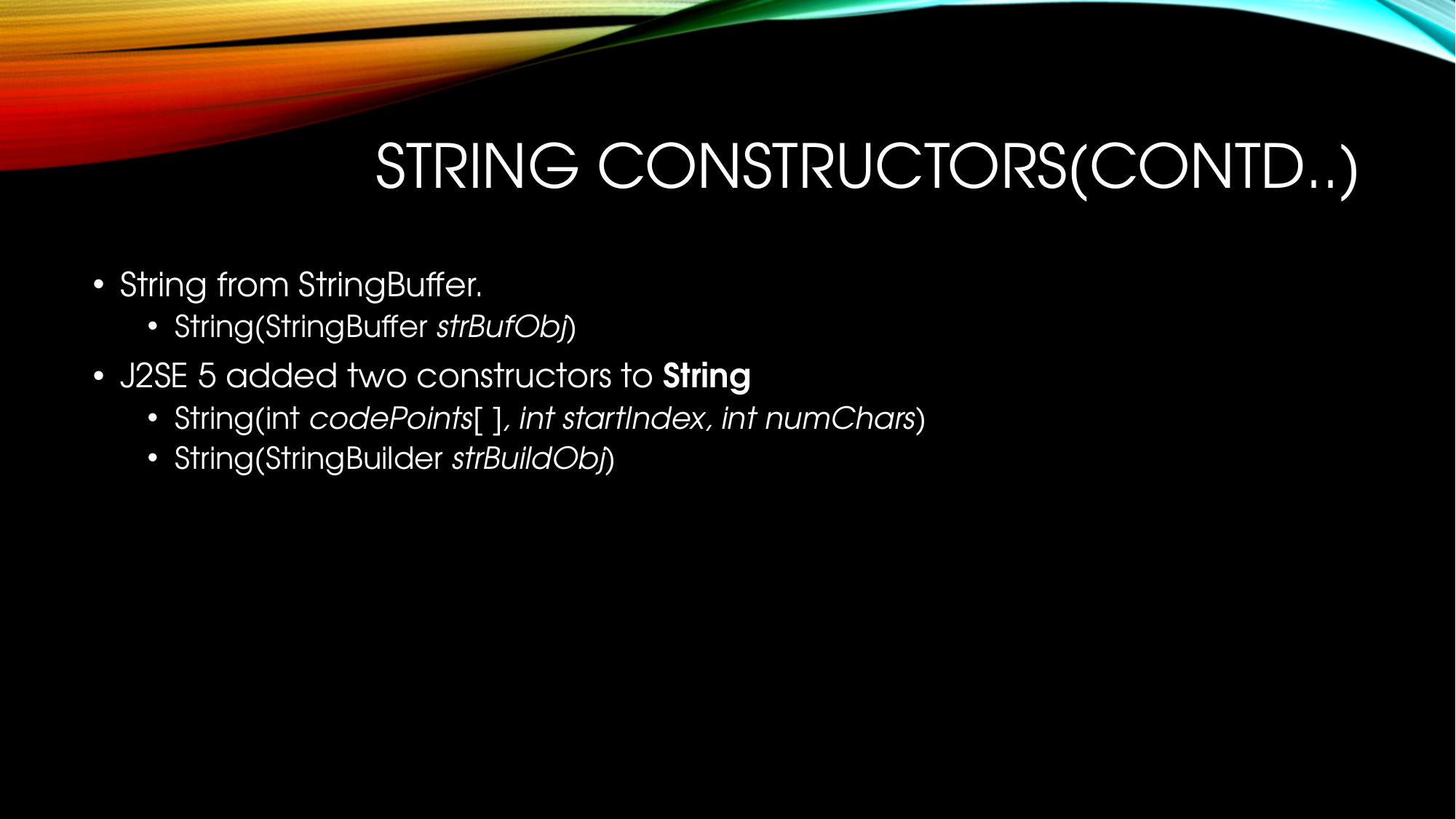

# String constructors(contd..)
String from StringBuffer.
String(StringBuffer strBufObj)
J2SE 5 added two constructors to String
String(int codePoints[ ], int startIndex, int numChars)
String(StringBuilder strBuildObj)